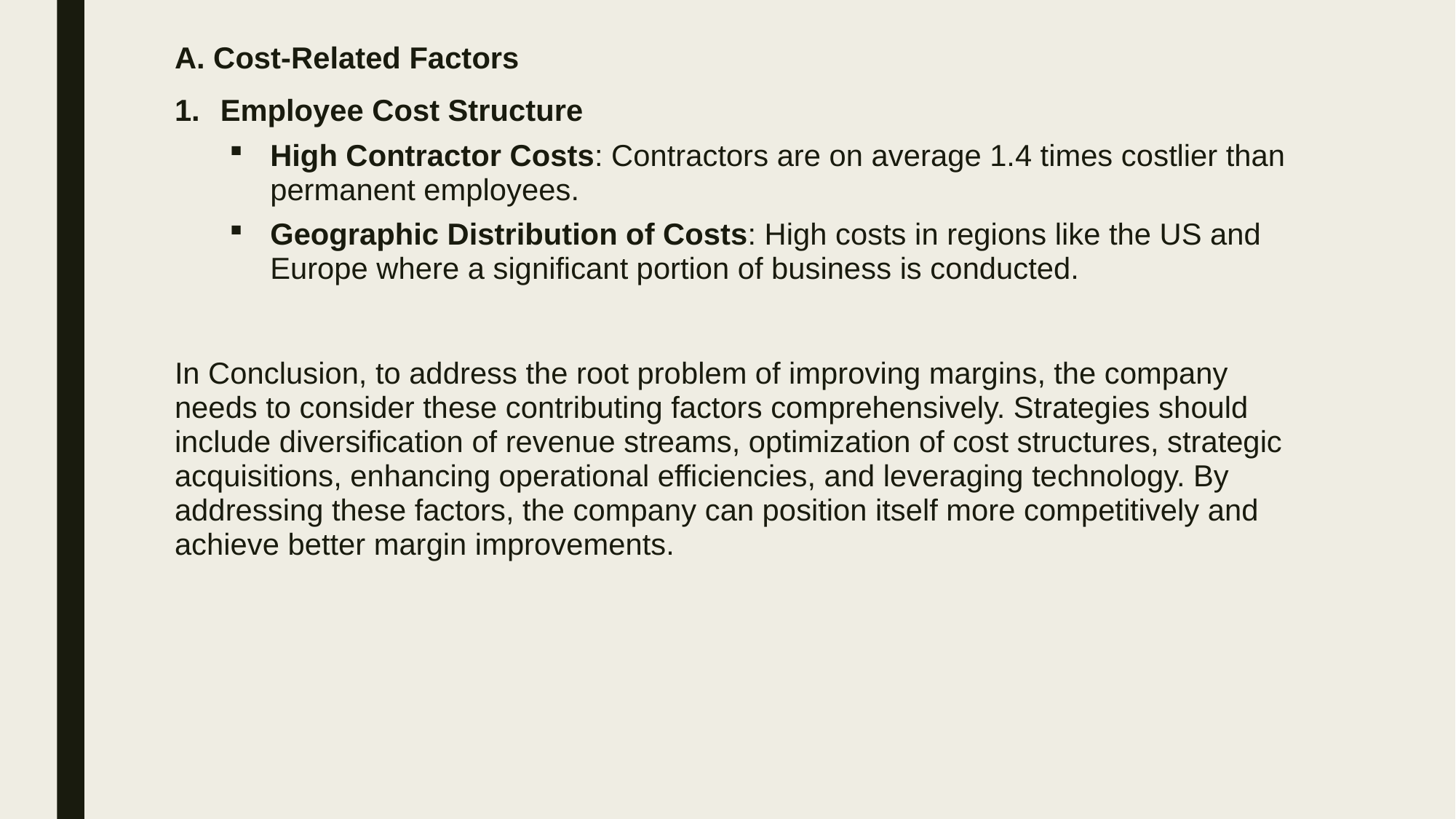

A. Cost-Related Factors
Employee Cost Structure
High Contractor Costs: Contractors are on average 1.4 times costlier than permanent employees.
Geographic Distribution of Costs: High costs in regions like the US and Europe where a significant portion of business is conducted.

In Conclusion, to address the root problem of improving margins, the company needs to consider these contributing factors comprehensively. Strategies should include diversification of revenue streams, optimization of cost structures, strategic acquisitions, enhancing operational efficiencies, and leveraging technology. By addressing these factors, the company can position itself more competitively and achieve better margin improvements.